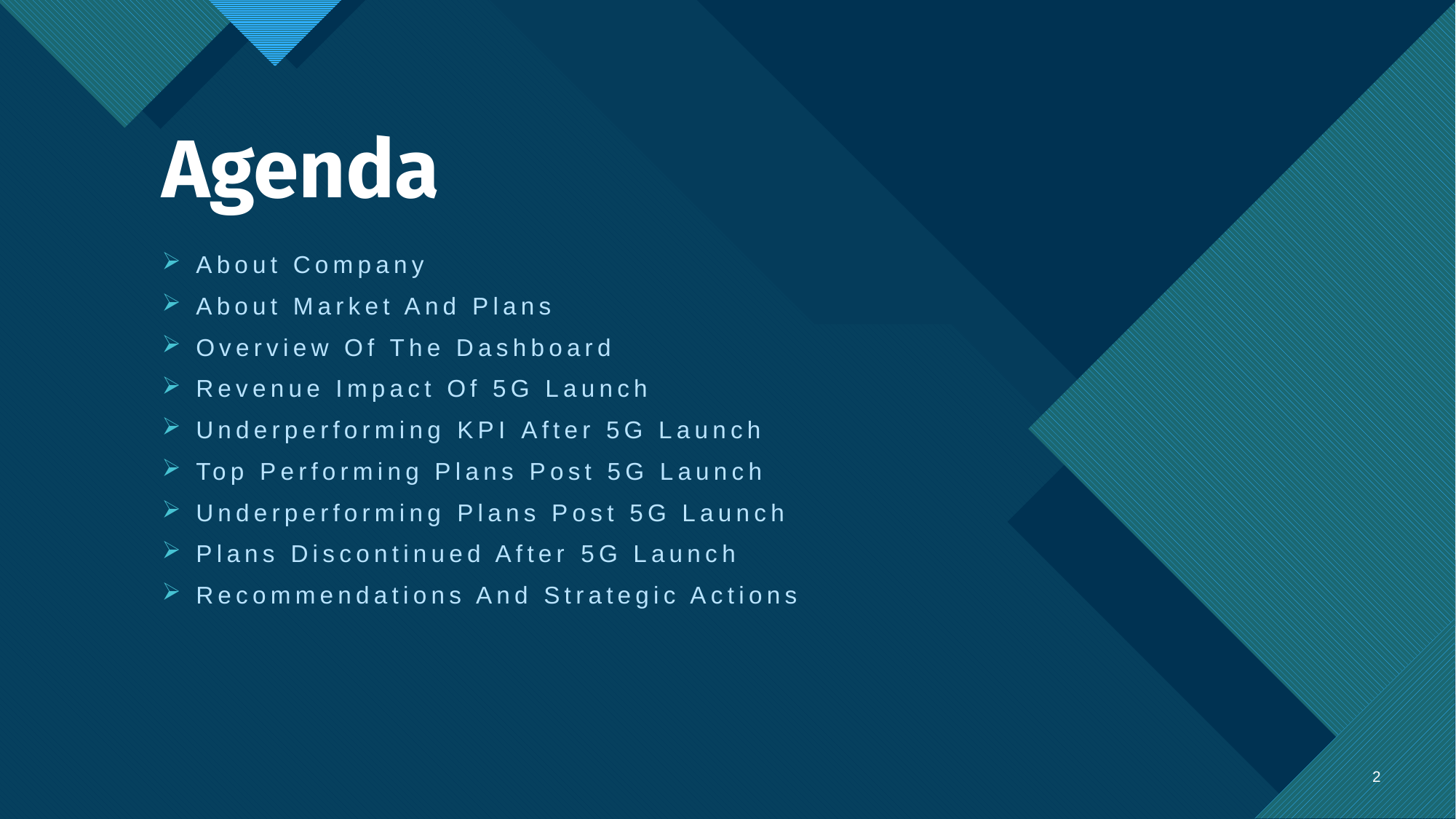

# Agenda
About Company
About Market And Plans
Overview Of The Dashboard
Revenue Impact Of 5G Launch
Underperforming KPI After 5G Launch
Top Performing Plans Post 5G Launch
Underperforming Plans Post 5G Launch
Plans Discontinued After 5G Launch
Recommendations And Strategic Actions
2